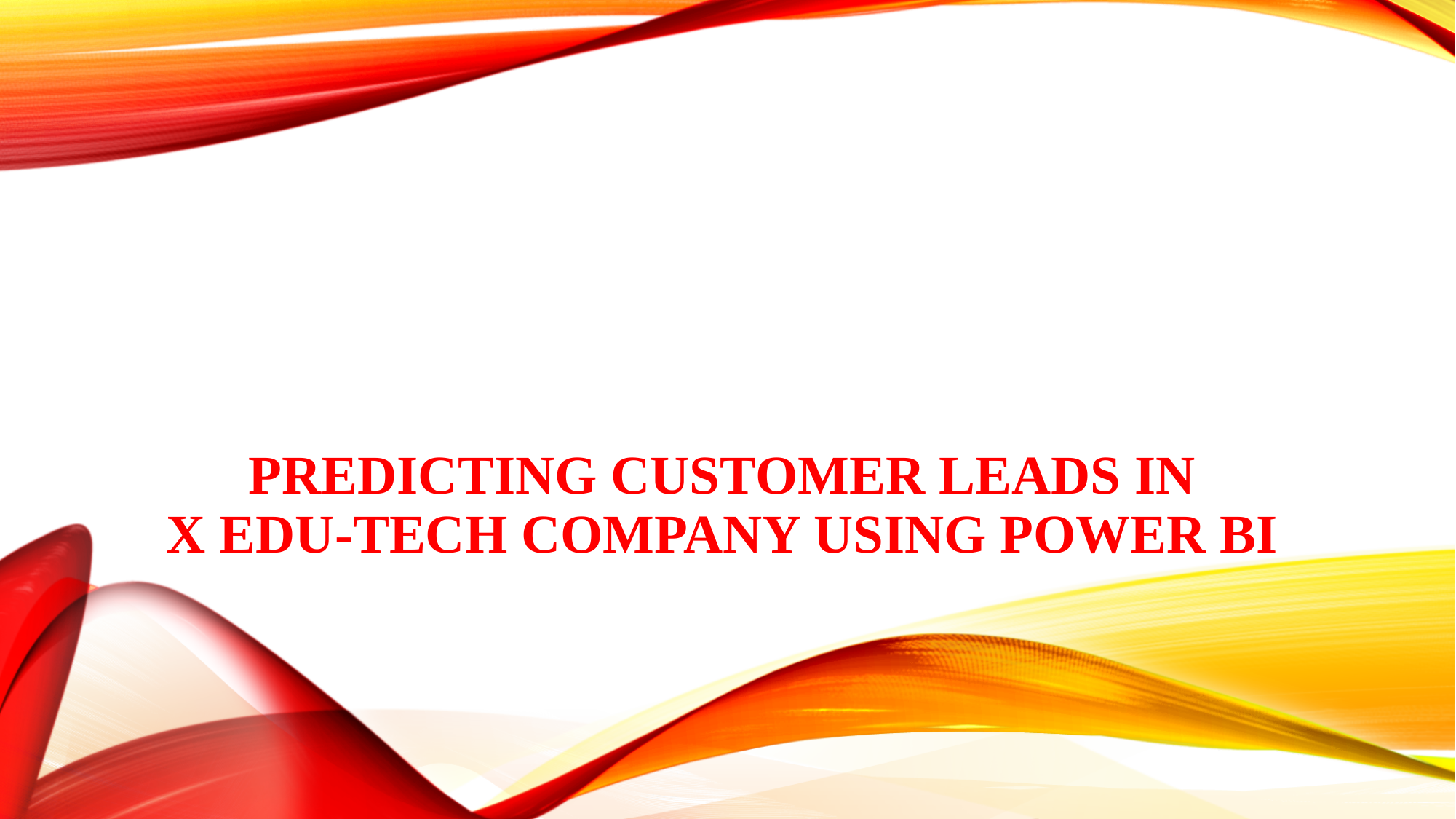

# Predicting Customer leads in x edu-tech company using Power BI